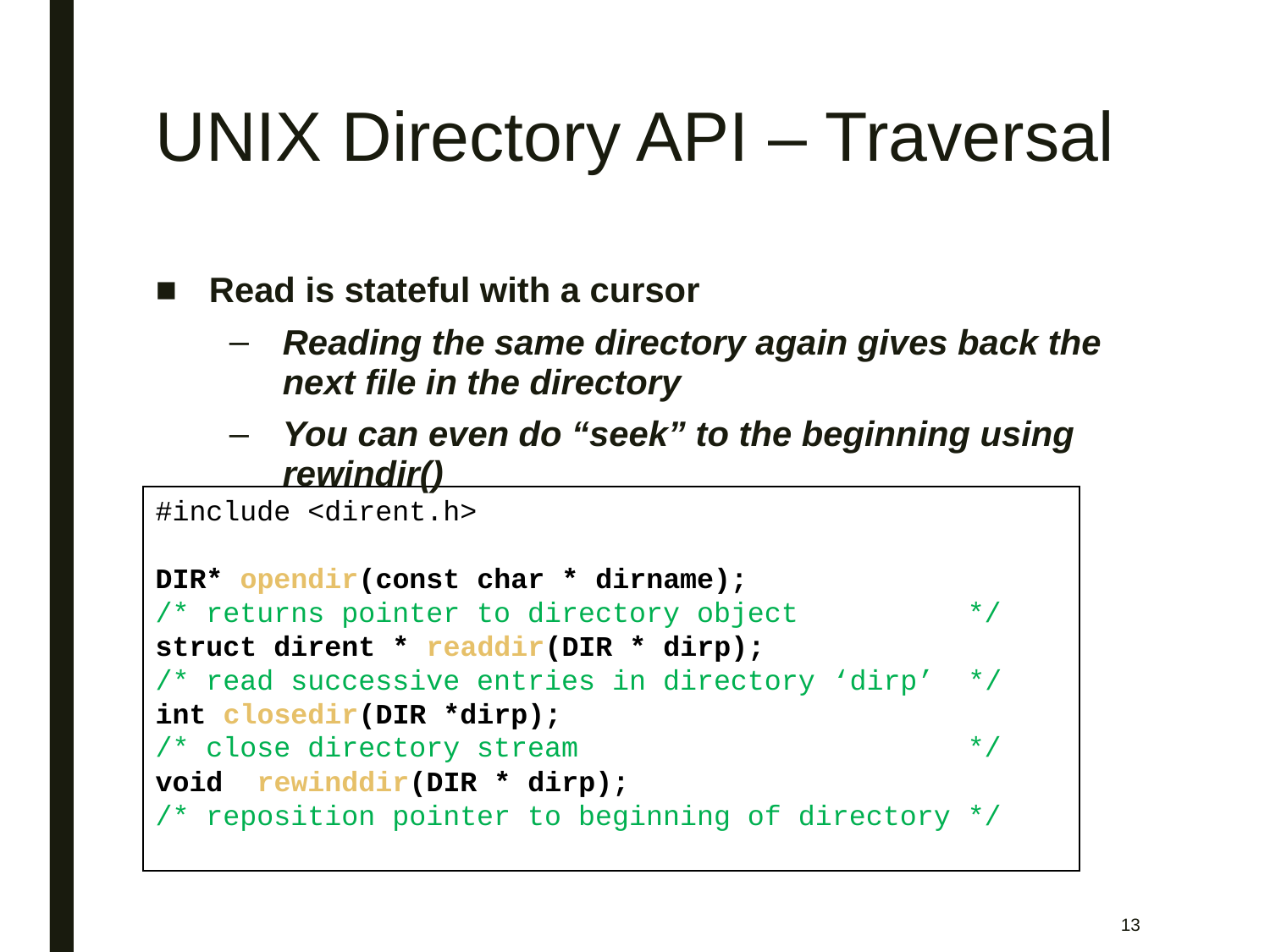

# UNIX Directory API – Traversal
Read is stateful with a cursor
Reading the same directory again gives back the next file in the directory
You can even do “seek” to the beginning using rewindir()

#include <dirent.h>

DIR* opendir(const char * dirname);
/* returns pointer to directory object          */
struct dirent * readdir(DIR * dirp);
/* read successive entries in directory ‘dirp’  */
int closedir(DIR *dirp);
/* close directory stream                       */
void  rewinddir(DIR * dirp);
/* reposition pointer to beginning of directory */

13